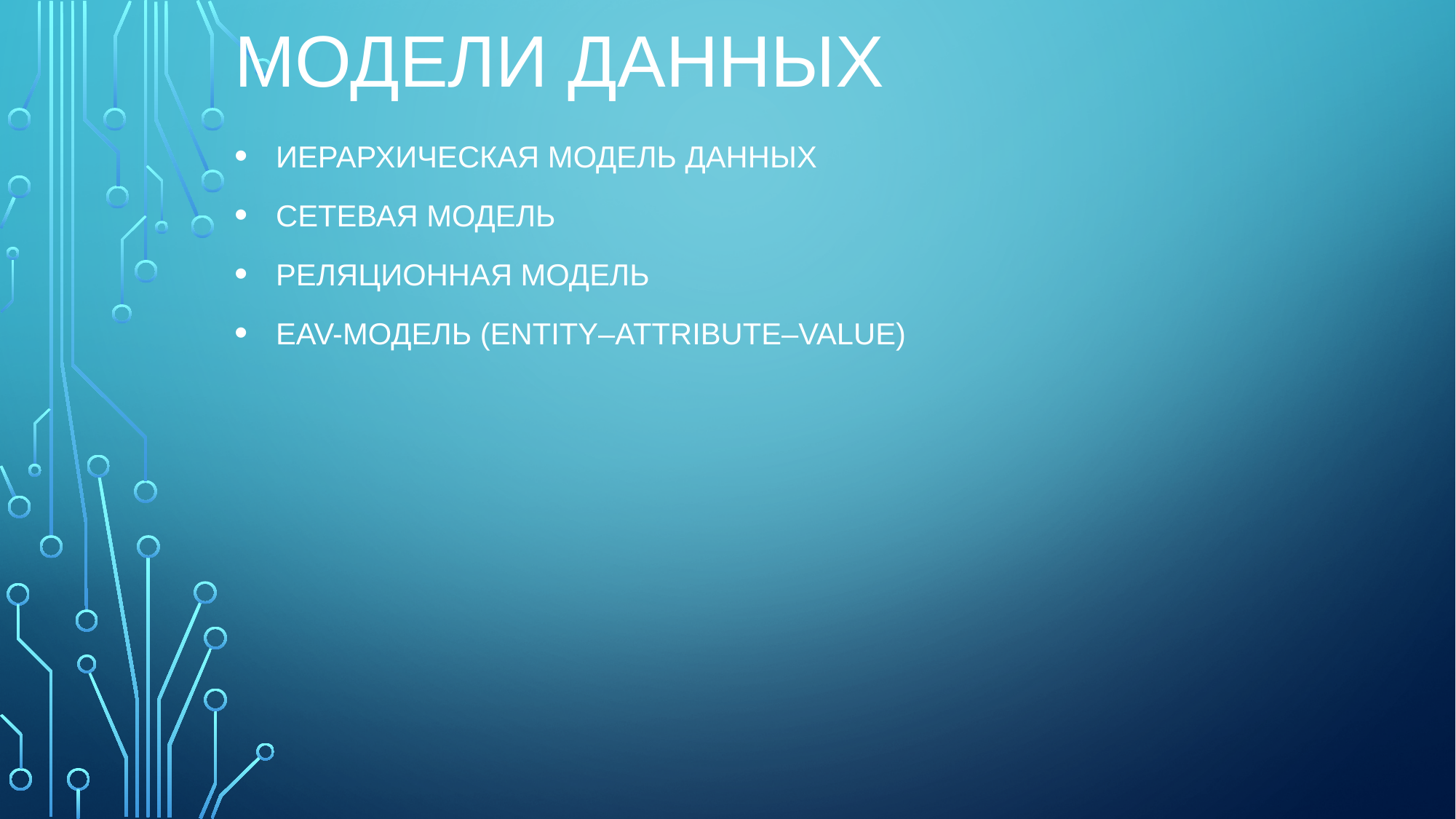

# Модели данных
Иерархическая модель данных
Сетевая модель
Реляционная модель
EAV-модель (Entity–attribute–value)